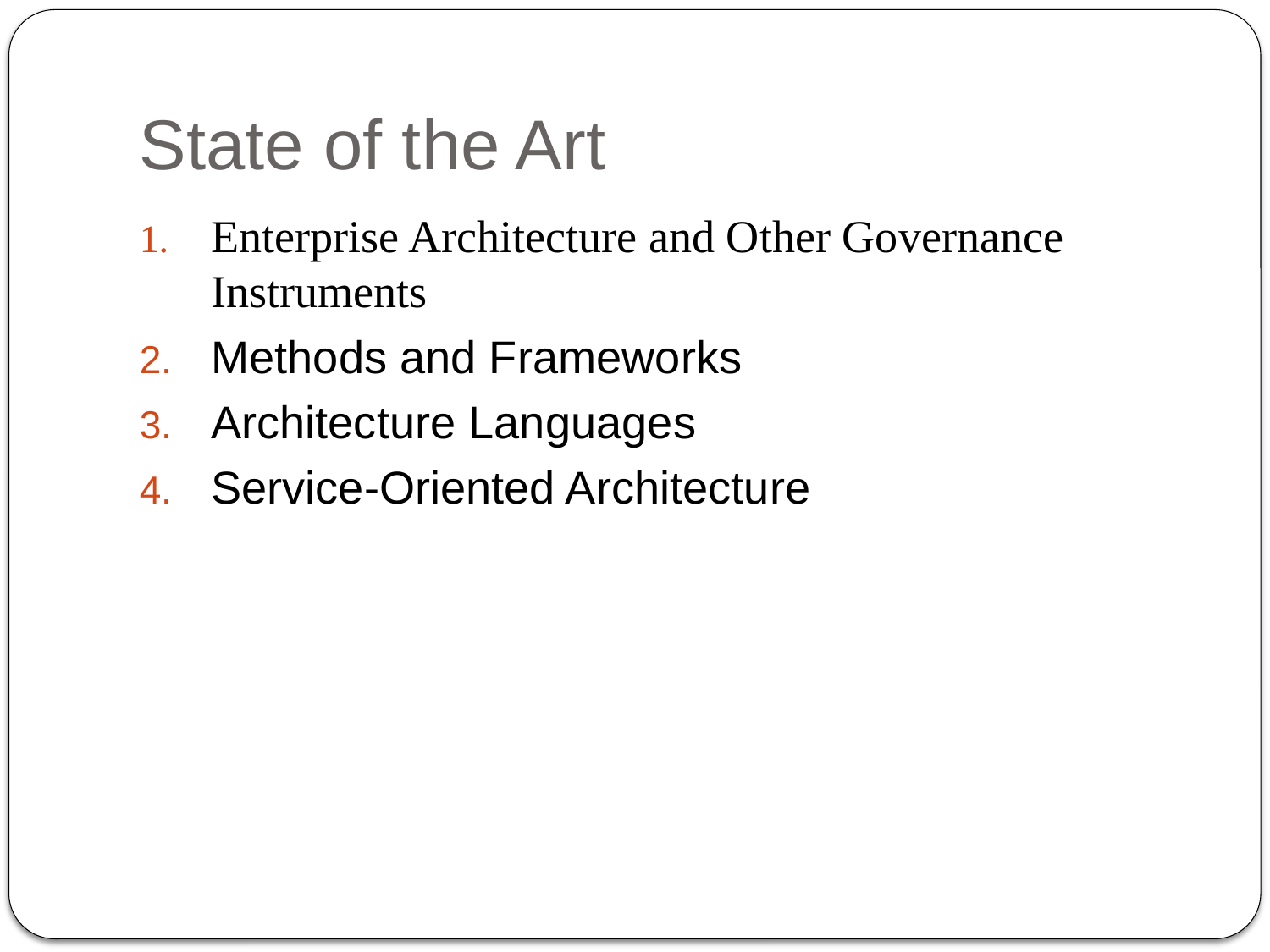

# State of the Art
Enterprise Architecture and Other Governance Instruments
Methods and Frameworks
Architecture Languages
Service-Oriented Architecture